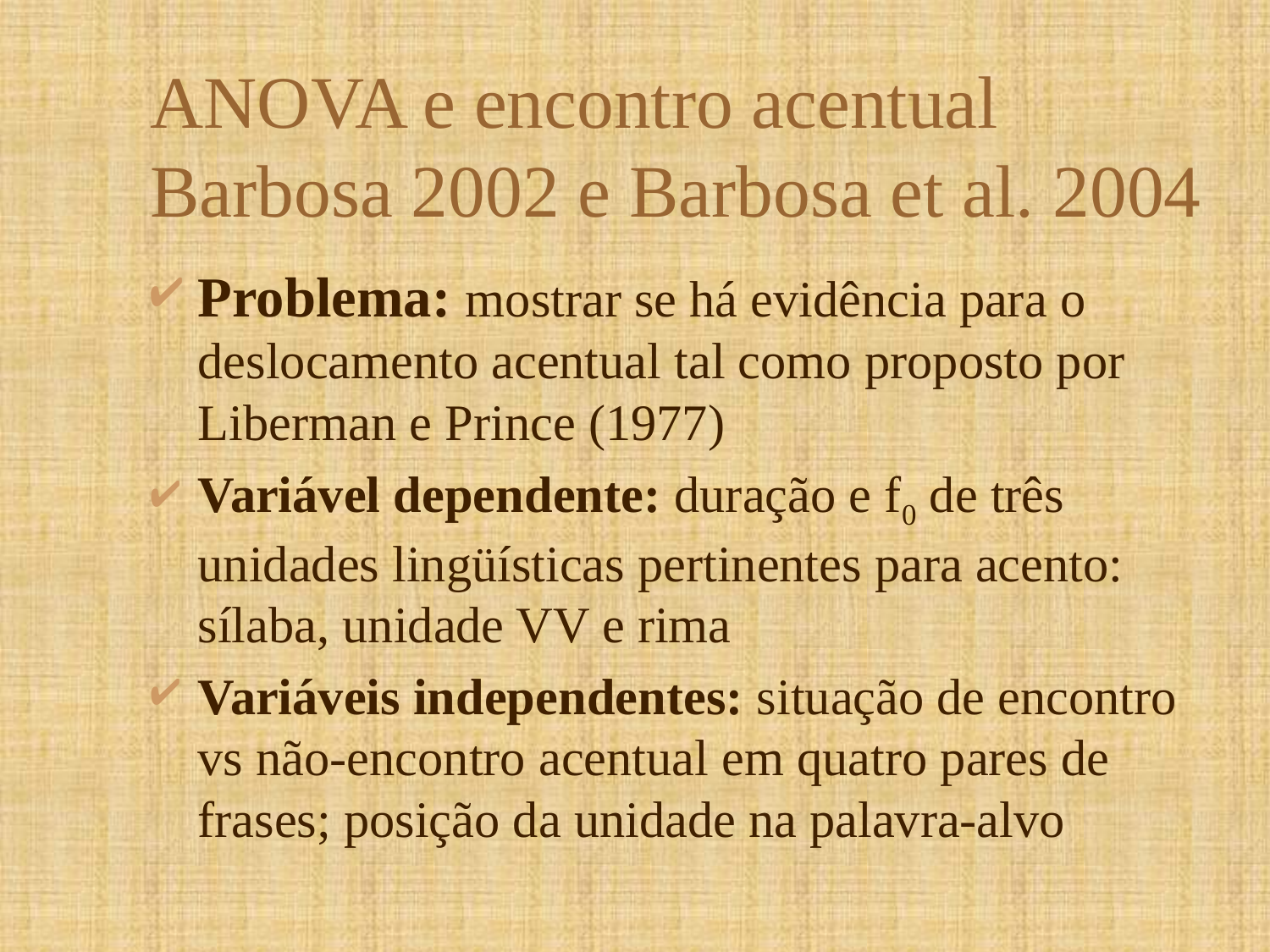

# ANOVA e encontro acentual Barbosa 2002 e Barbosa et al. 2004
Problema: mostrar se há evidência para o deslocamento acentual tal como proposto por Liberman e Prince (1977)
Variável dependente: duração e f0 de três unidades lingüísticas pertinentes para acento: sílaba, unidade VV e rima
Variáveis independentes: situação de encontro vs não-encontro acentual em quatro pares de frases; posição da unidade na palavra-alvo